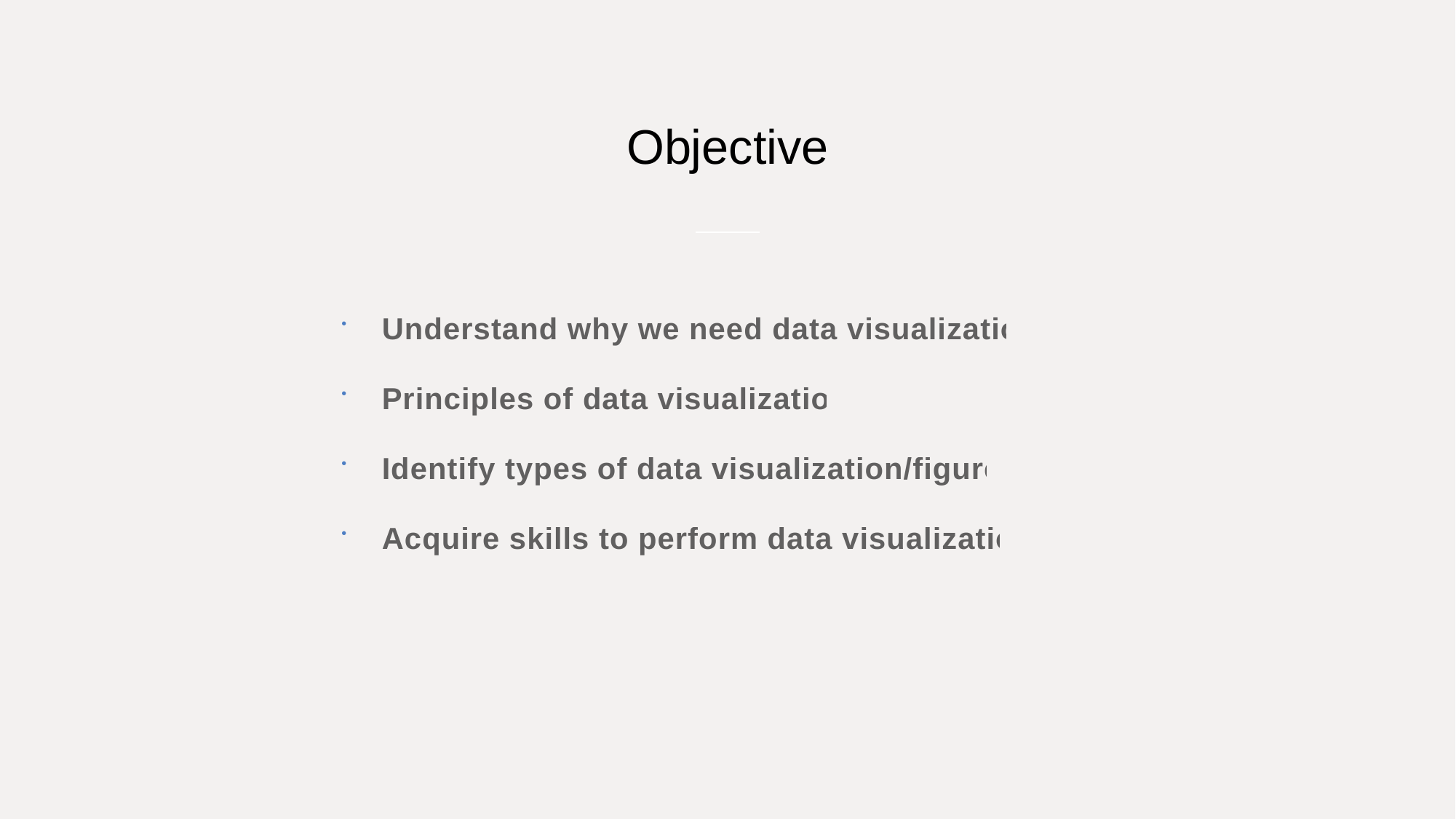

# Objective
Understand why we need data visualization
Principles of data visualization
Identify types of data visualization/figures
Acquire skills to perform data visualization